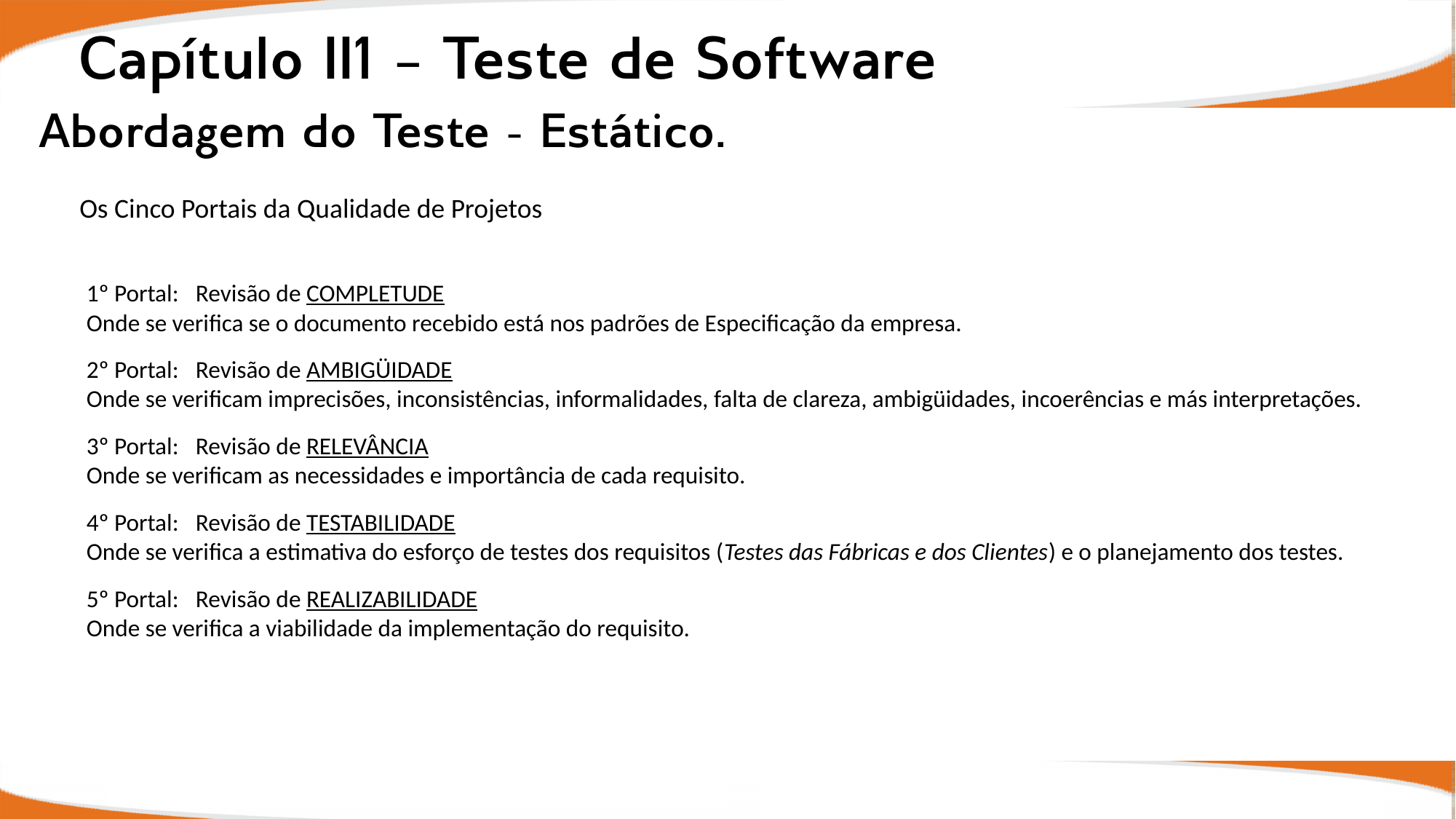

Capítulo II1 – Teste de Software
Abordagem do Teste - Estático.
Os Cinco Portais da Qualidade de Projetos
1º Portal: 	Revisão de COMPLETUDE
Onde se verifica se o documento recebido está nos padrões de Especificação da empresa.

2º Portal: 	Revisão de AMBIGÜIDADE
Onde se verificam imprecisões, inconsistências, informalidades, falta de clareza, ambigüidades, incoerências e más interpretações.

3º Portal: 	Revisão de RELEVÂNCIA
Onde se verificam as necessidades e importância de cada requisito.

4º Portal: 	Revisão de TESTABILIDADE
Onde se verifica a estimativa do esforço de testes dos requisitos (Testes das Fábricas e dos Clientes) e o planejamento dos testes.

5º Portal: 	Revisão de REALIZABILIDADE
Onde se verifica a viabilidade da implementação do requisito.